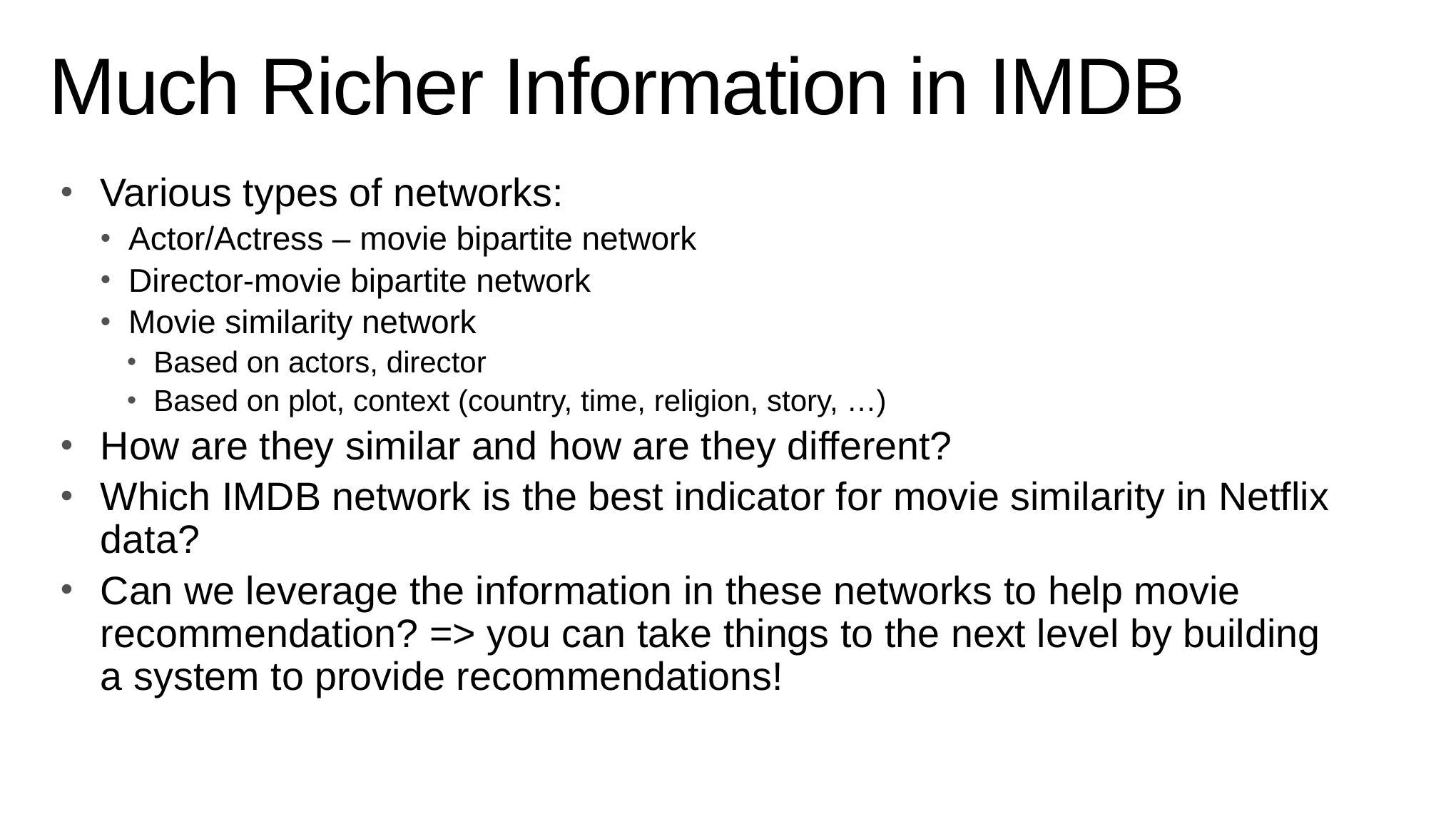

# Much Richer Information in IMDB
Various types of networks:
Actor/Actress – movie bipartite network
Director-movie bipartite network
Movie similarity network
Based on actors, director
Based on plot, context (country, time, religion, story, …)
How are they similar and how are they different?
Which IMDB network is the best indicator for movie similarity in Netflix data?
Can we leverage the information in these networks to help movie recommendation? => you can take things to the next level by building a system to provide recommendations!